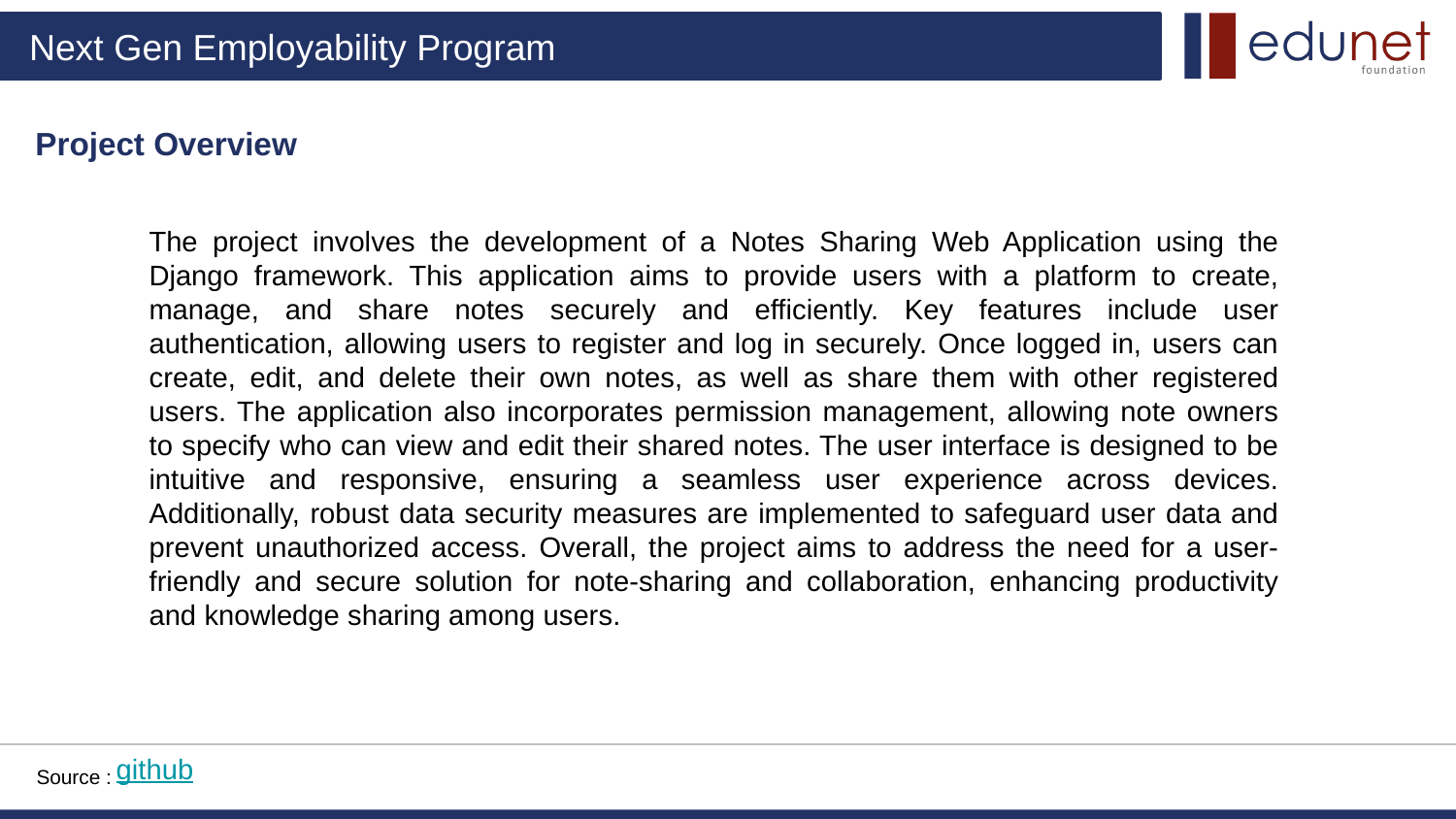

Project Overview
The project involves the development of a Notes Sharing Web Application using the Django framework. This application aims to provide users with a platform to create, manage, and share notes securely and efficiently. Key features include user authentication, allowing users to register and log in securely. Once logged in, users can create, edit, and delete their own notes, as well as share them with other registered users. The application also incorporates permission management, allowing note owners to specify who can view and edit their shared notes. The user interface is designed to be intuitive and responsive, ensuring a seamless user experience across devices. Additionally, robust data security measures are implemented to safeguard user data and prevent unauthorized access. Overall, the project aims to address the need for a user-friendly and secure solution for note-sharing and collaboration, enhancing productivity and knowledge sharing among users.
github

Source :